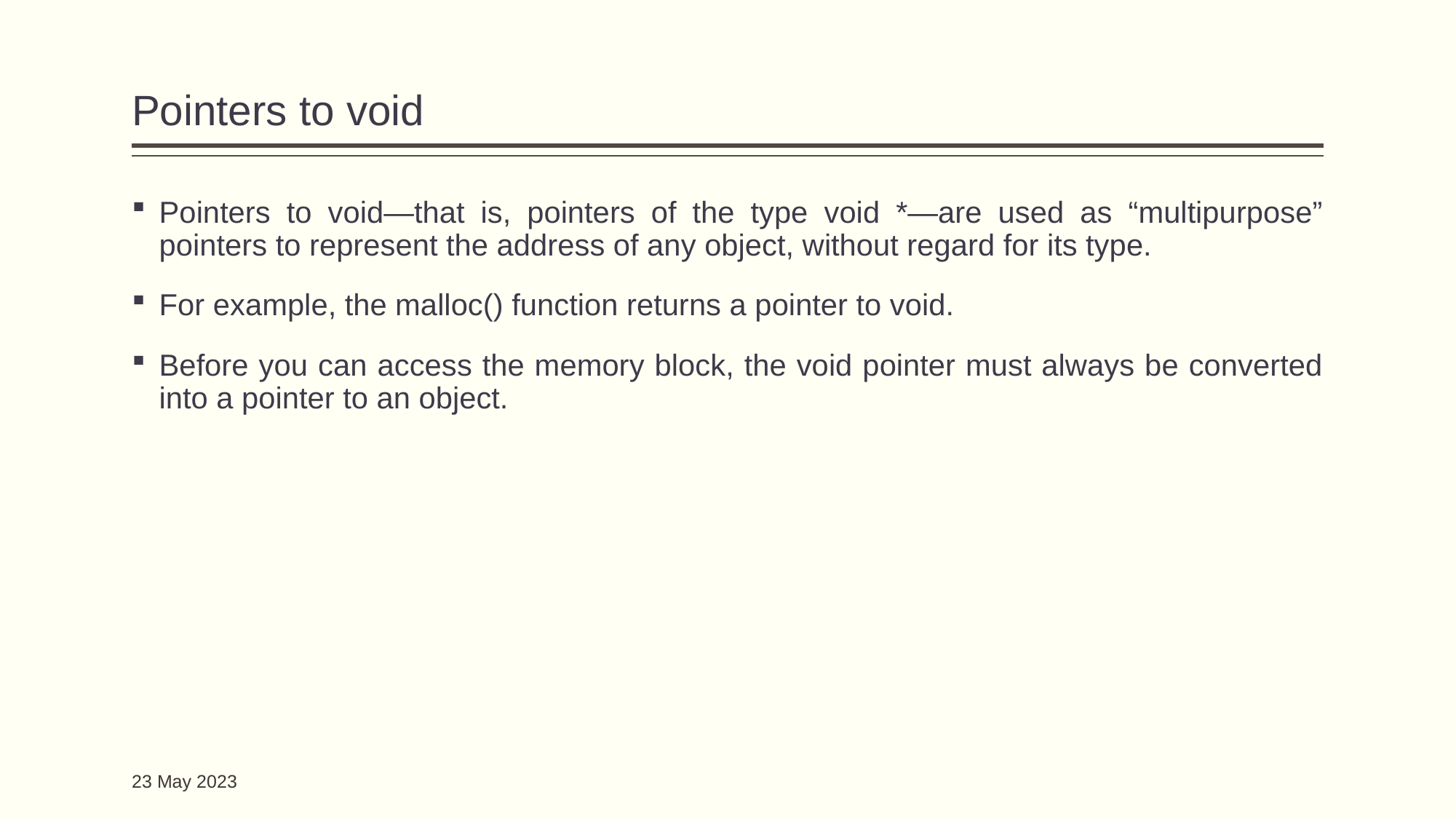

# Pointers to void
Pointers to void—that is, pointers of the type void *—are used as “multipurpose” pointers to represent the address of any object, without regard for its type.
For example, the malloc() function returns a pointer to void.
Before you can access the memory block, the void pointer must always be converted into a pointer to an object.
23 May 2023